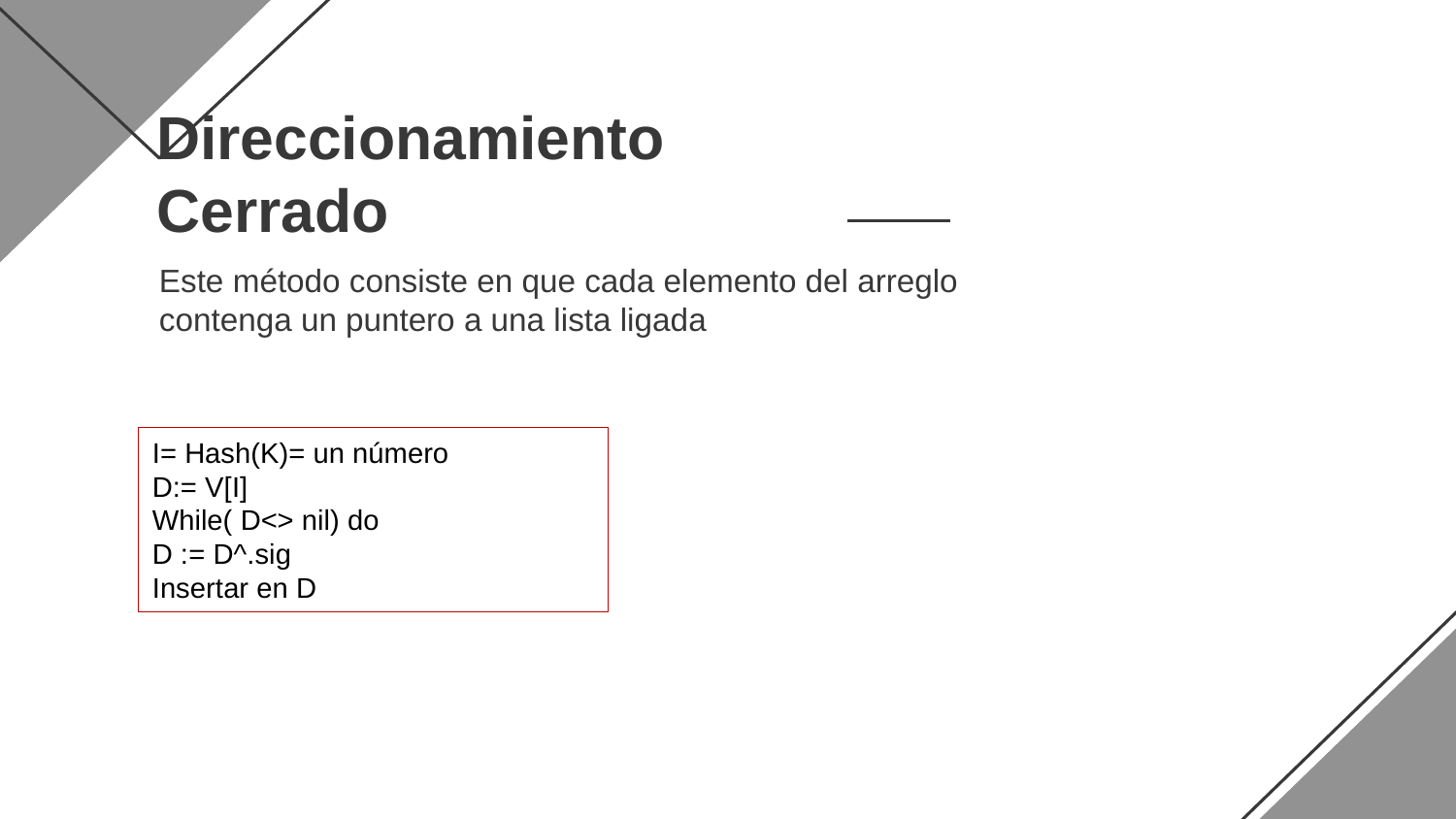

# Direccionamiento  Cerrado

Este método consiste en que cada elemento del arreglo contenga un puntero a una lista ligada

I= Hash(K)= un número
D:= V[I]
While( D<> nil) do
D := D^.sig
Insertar en D